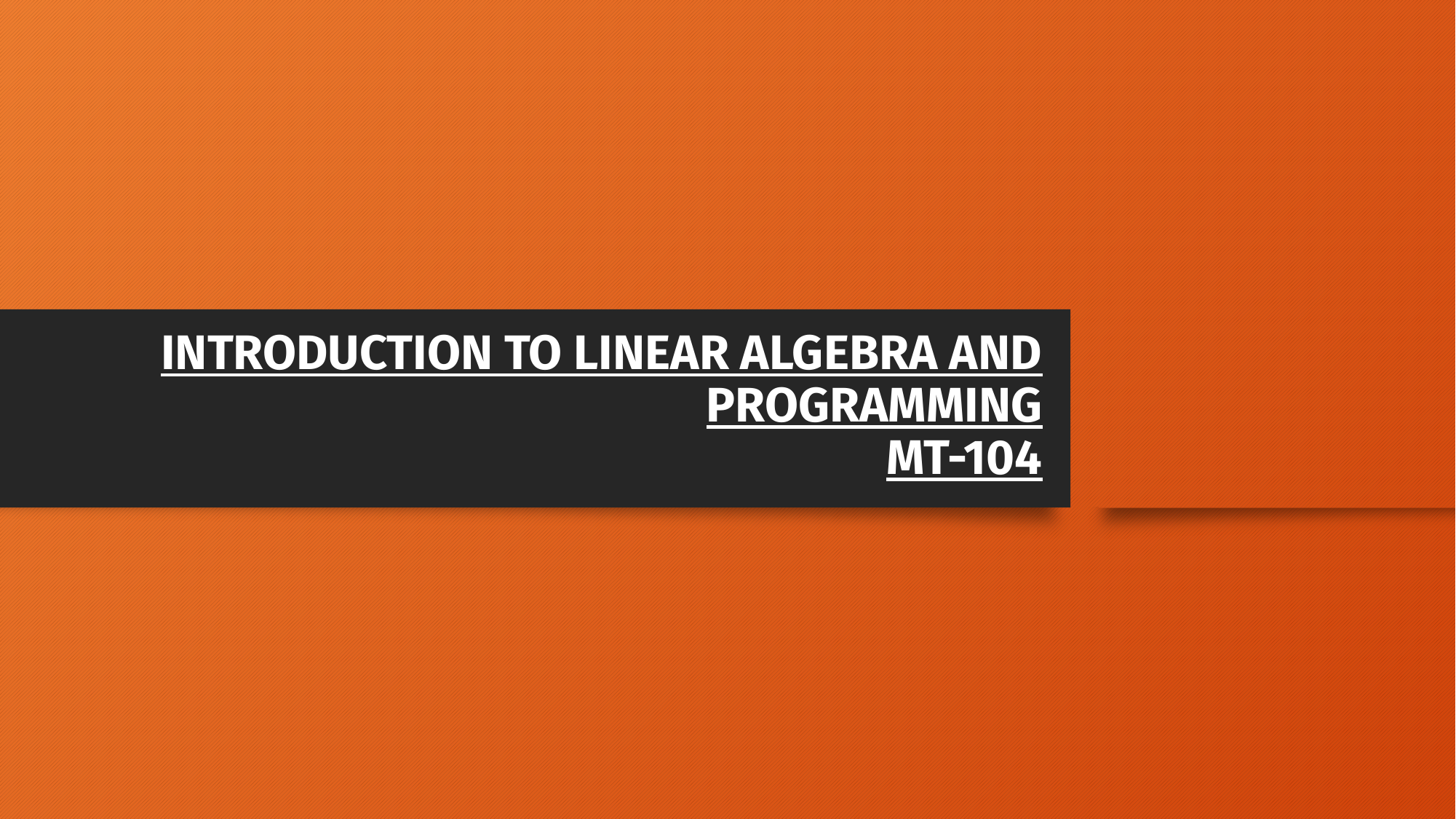

# INTRODUCTION TO LINEAR ALGEBRA AND PROGRAMMING MT-104